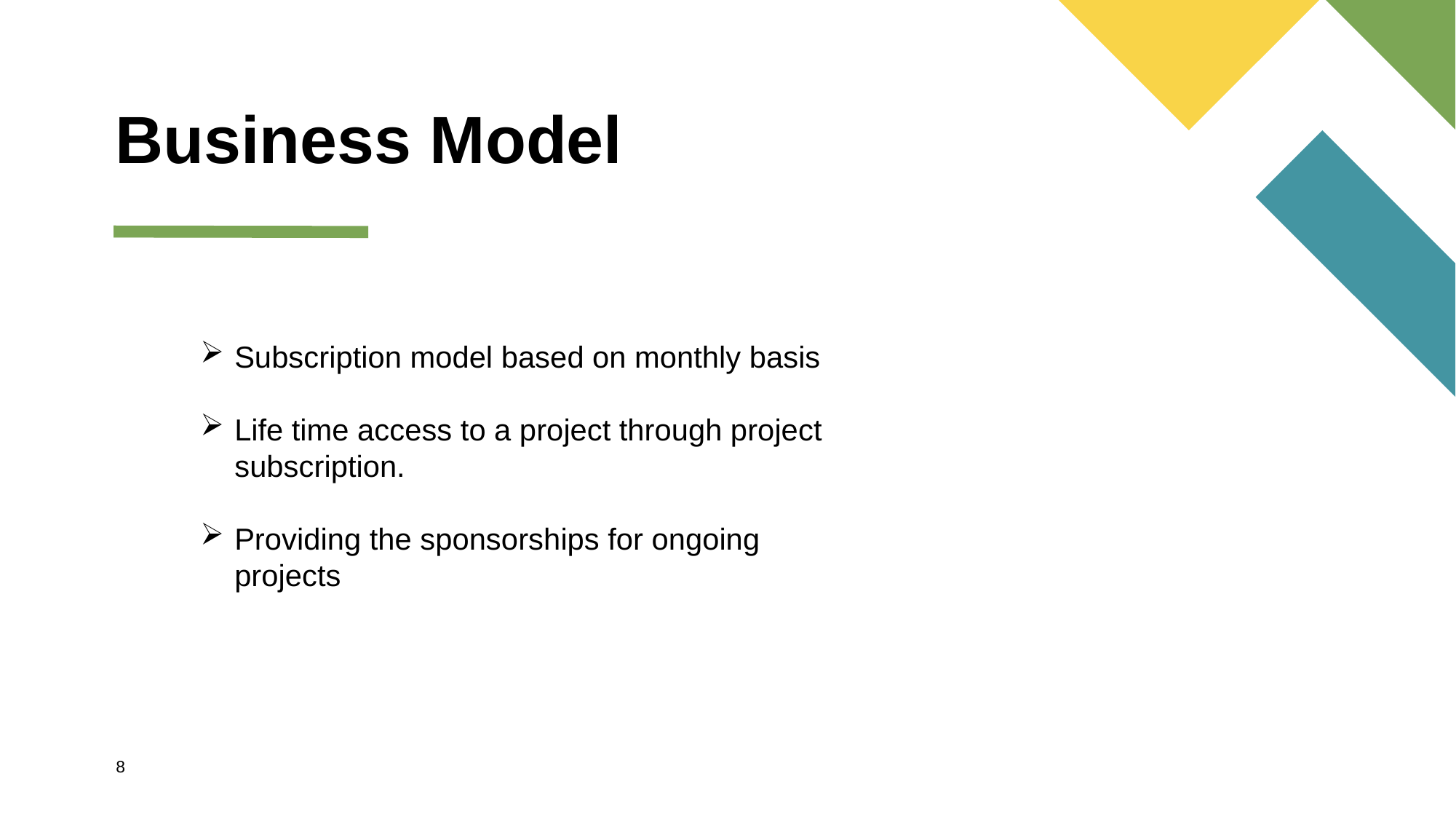

# Business Model
Subscription model based on monthly basis

Life time access to a project through project subscription.

Providing the sponsorships for ongoing projects

8